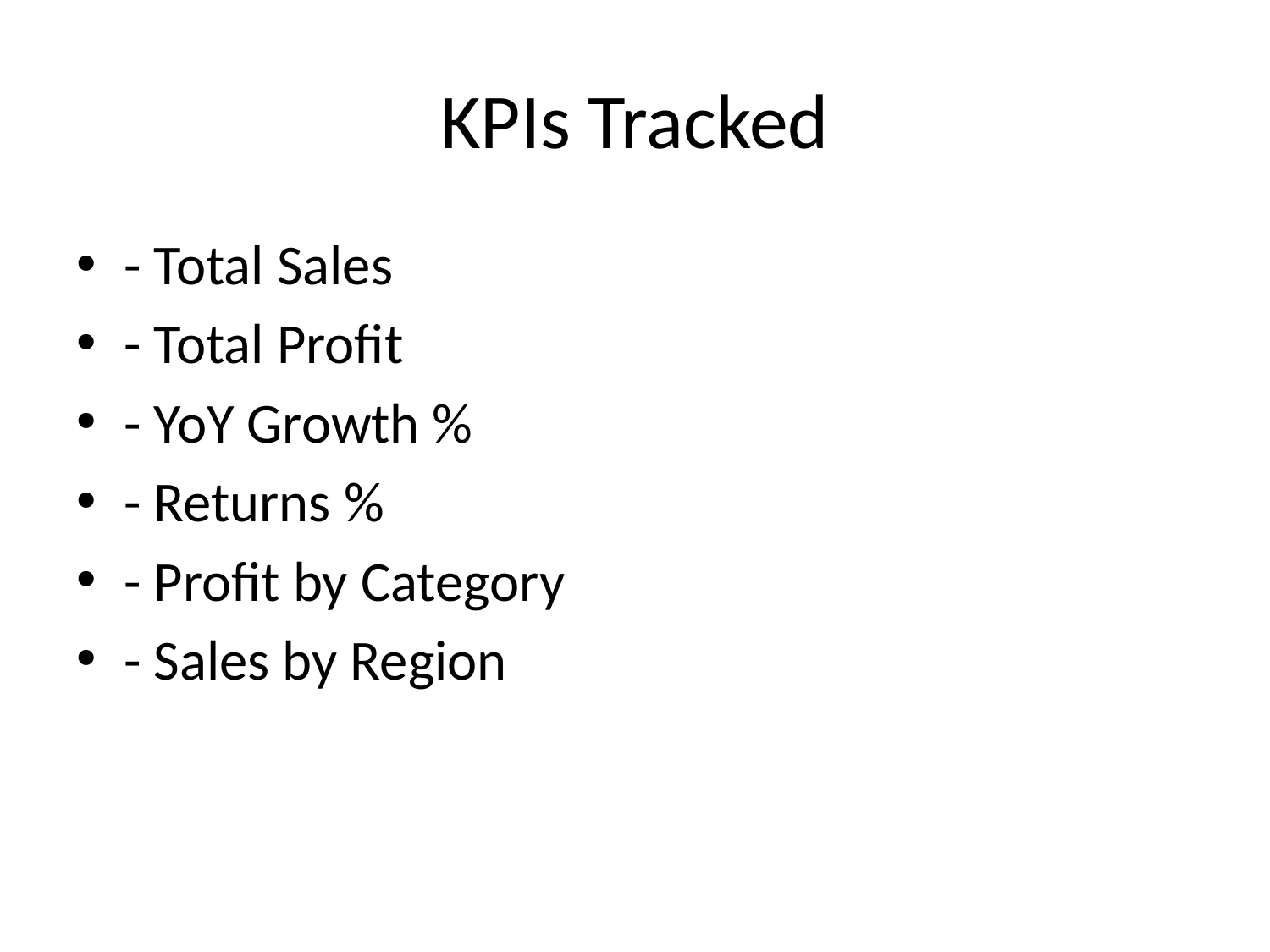

# KPIs Tracked
- Total Sales
- Total Profit
- YoY Growth %
- Returns %
- Profit by Category
- Sales by Region